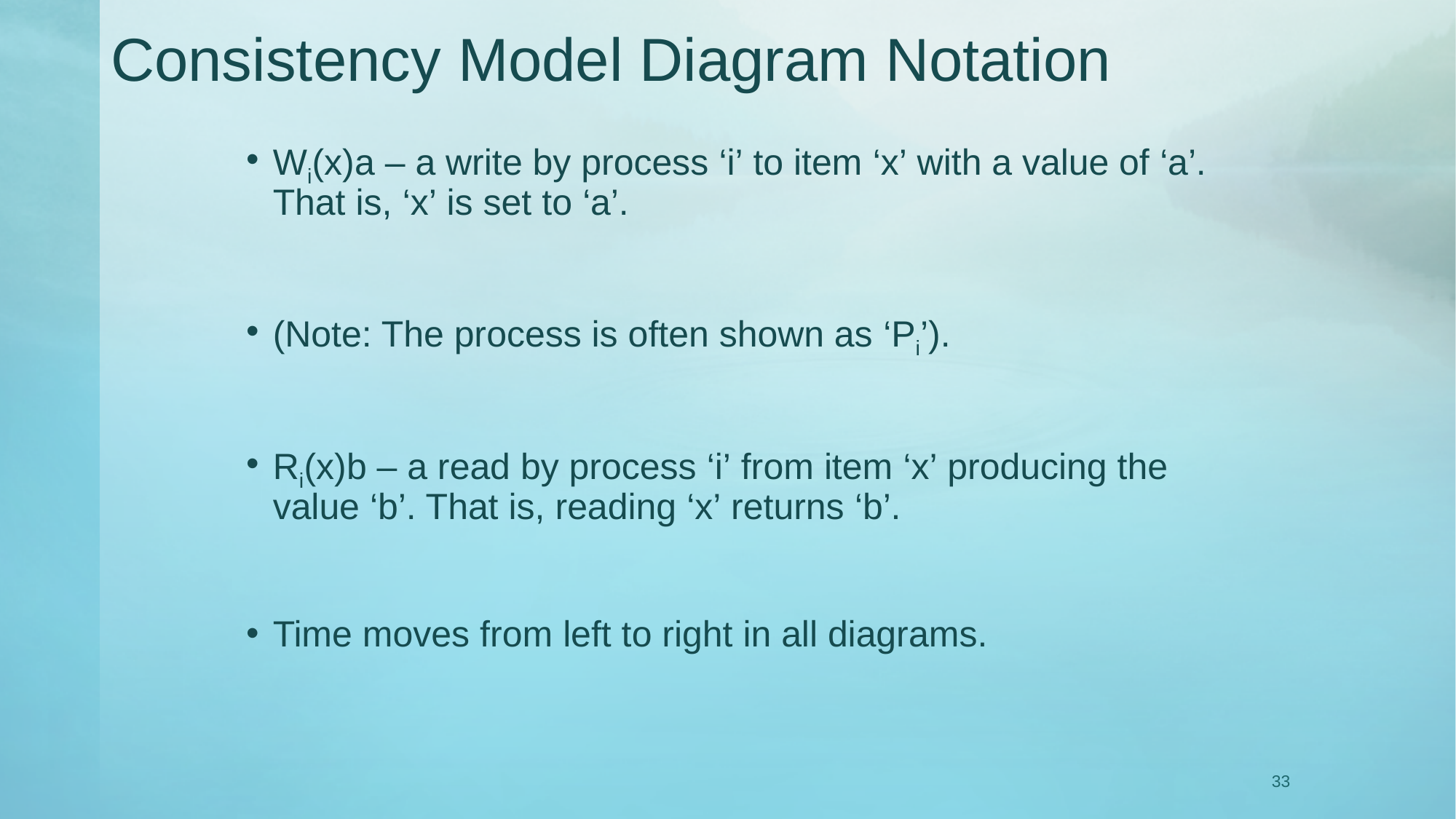

# Consistency Model Diagram Notation
Wi(x)a – a write by process ‘i’ to item ‘x’ with a value of ‘a’.  That is, ‘x’ is set to ‘a’.

(Note: The process is often shown as ‘Pi’).

Ri(x)b – a read by process ‘i’ from item ‘x’ producing the value ‘b’. That is, reading ‘x’ returns ‘b’.

Time moves from left to right in all diagrams.
33